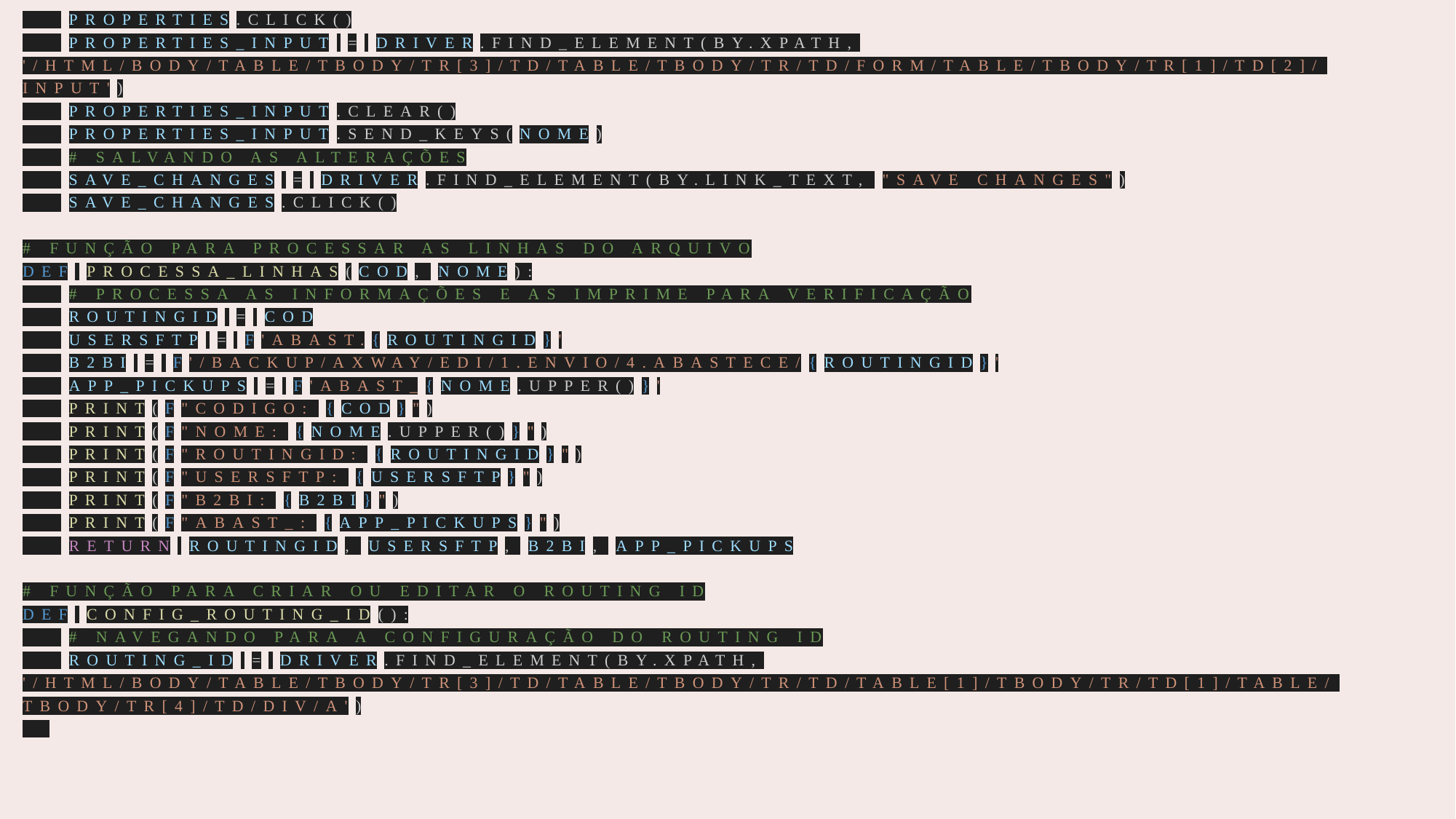

# properties.click()     properties_input = driver.find_element(By.XPATH, '/html/body/table/tbody/tr[3]/td/table/tbody/tr/td/form/table/tbody/tr[1]/td[2]/input')     properties_input.clear()     properties_input.send_keys(nome)     # Salvando as alterações     save_changes = driver.find_element(By.LINK_TEXT, "Save changes")     save_changes.click() # Função para processar as linhas do arquivo def processa_linhas(cod, nome):     # Processa as informações e as imprime para verificação     routingId = cod     userSftp = f'ABAST.{routingId}'     b2bi = f'/backup/axway/EDI/1.ENVIO/4.ABASTECE/{routingId}'     app_pickups = f'ABAST_{nome.upper()}'     print(f"codigo: {cod}")     print(f"nome: {nome.upper()}")     print(f"routingId: {routingId}")     print(f"userSftp: {userSftp}")     print(f"b2bi: {b2bi}")     print(f"ABAST_: {app_pickups}")     return routingId, userSftp, b2bi, app_pickups # Função para criar ou editar o Routing ID def config_routing_id():     # Navegando para a configuração do Routing ID     routing_id = driver.find_element(By.XPATH, '/html/body/table/tbody/tr[3]/td/table/tbody/tr/td/table[1]/tbody/tr/td[1]/table/tbody/tr[4]/td/div/a')